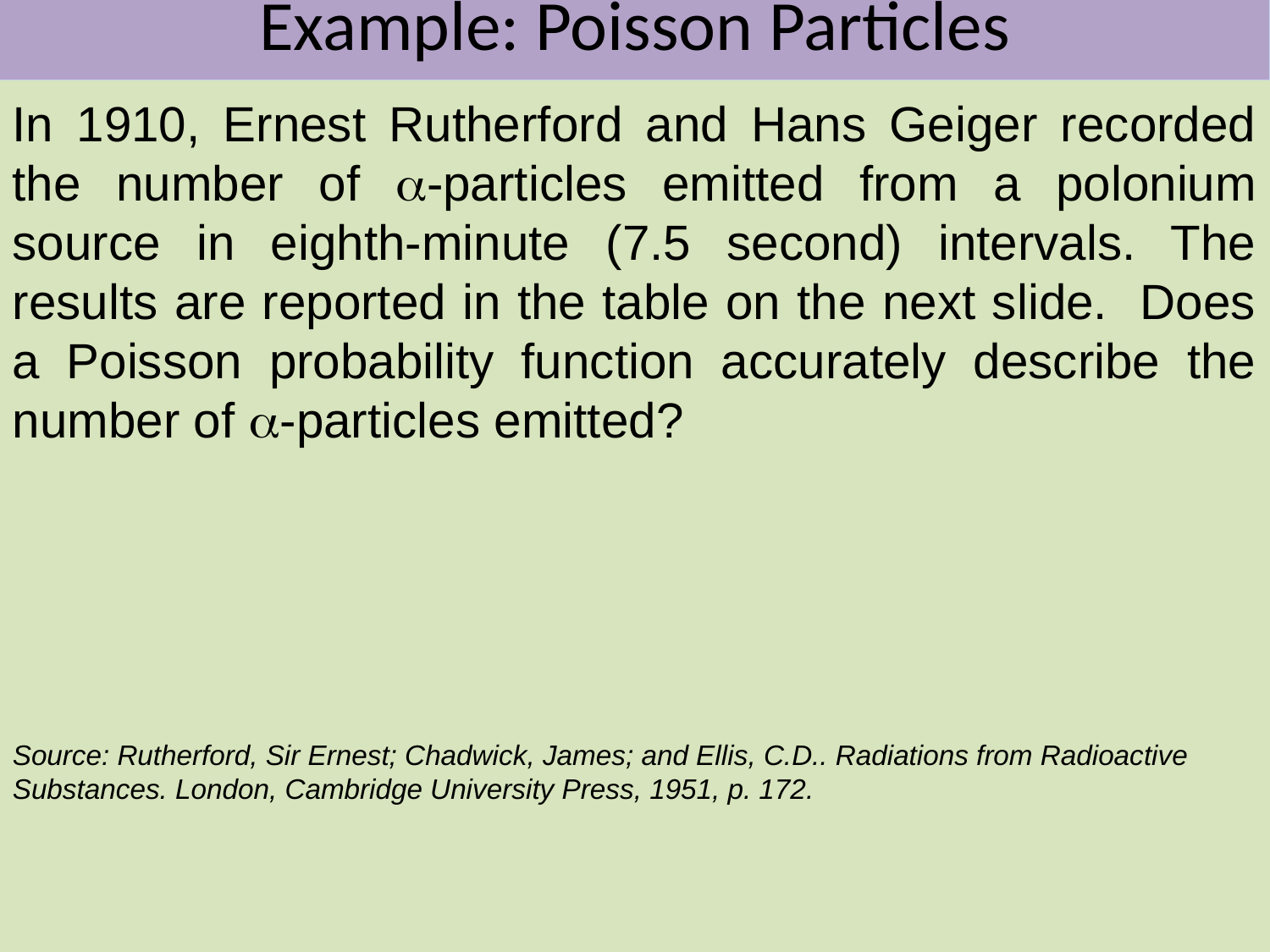

Example: Poisson Particles
In 1910, Ernest Rutherford and Hans Geiger recorded the number of α-particles emitted from a polonium source in eighth-minute (7.5 second) intervals. The results are reported in the table on the next slide.  Does a Poisson probability function accurately describe the number of α-particles emitted?

Source: Rutherford, Sir Ernest; Chadwick, James; and Ellis, C.D.. Radiations from Radioactive Substances. London, Cambridge University Press, 1951, p. 172.